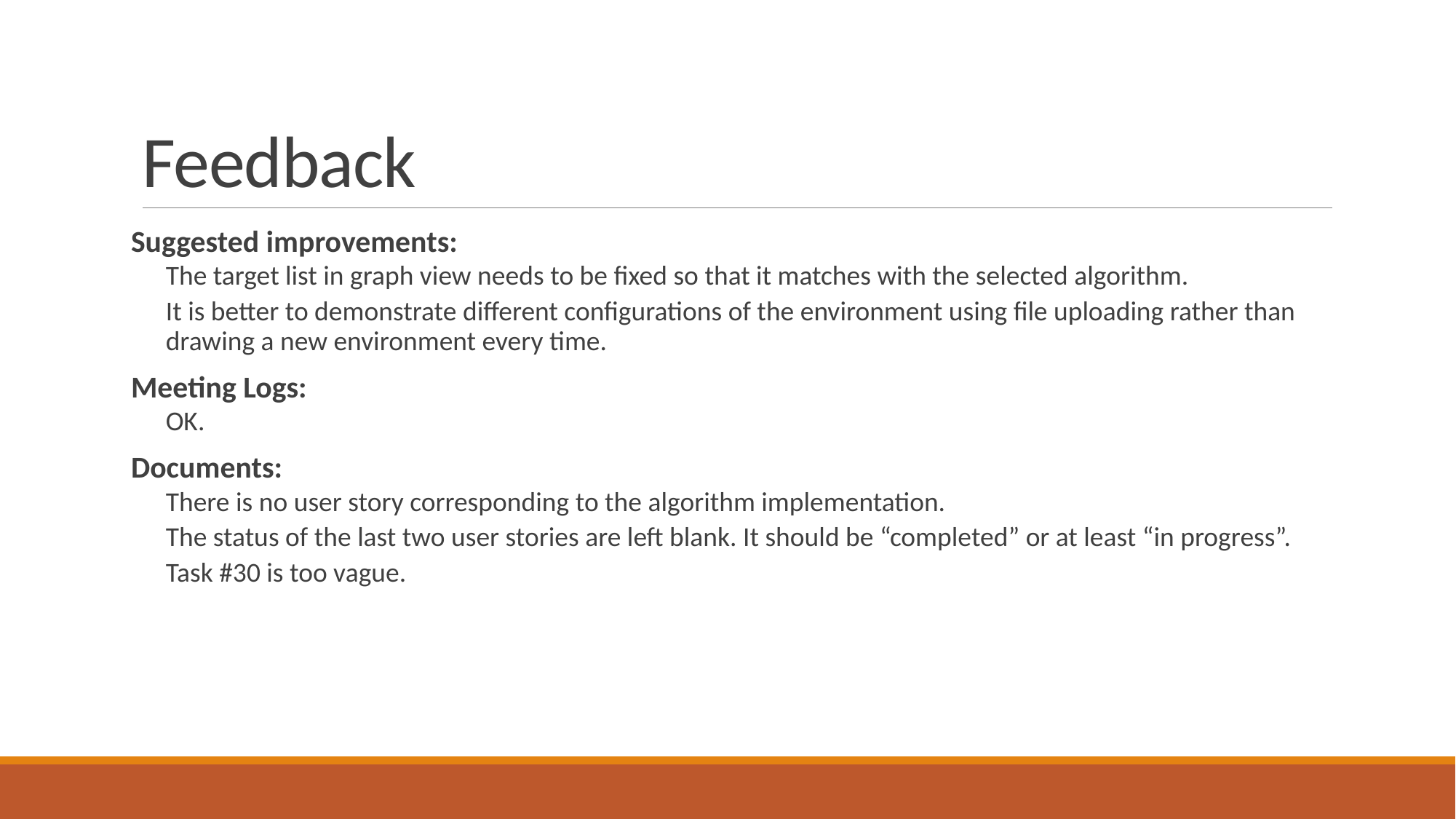

# Feedback
Suggested improvements:
The target list in graph view needs to be fixed so that it matches with the selected algorithm.
It is better to demonstrate different configurations of the environment using file uploading rather than drawing a new environment every time.
Meeting Logs:
OK.
Documents:
There is no user story corresponding to the algorithm implementation.
The status of the last two user stories are left blank. It should be “completed” or at least “in progress”.
Task #30 is too vague.